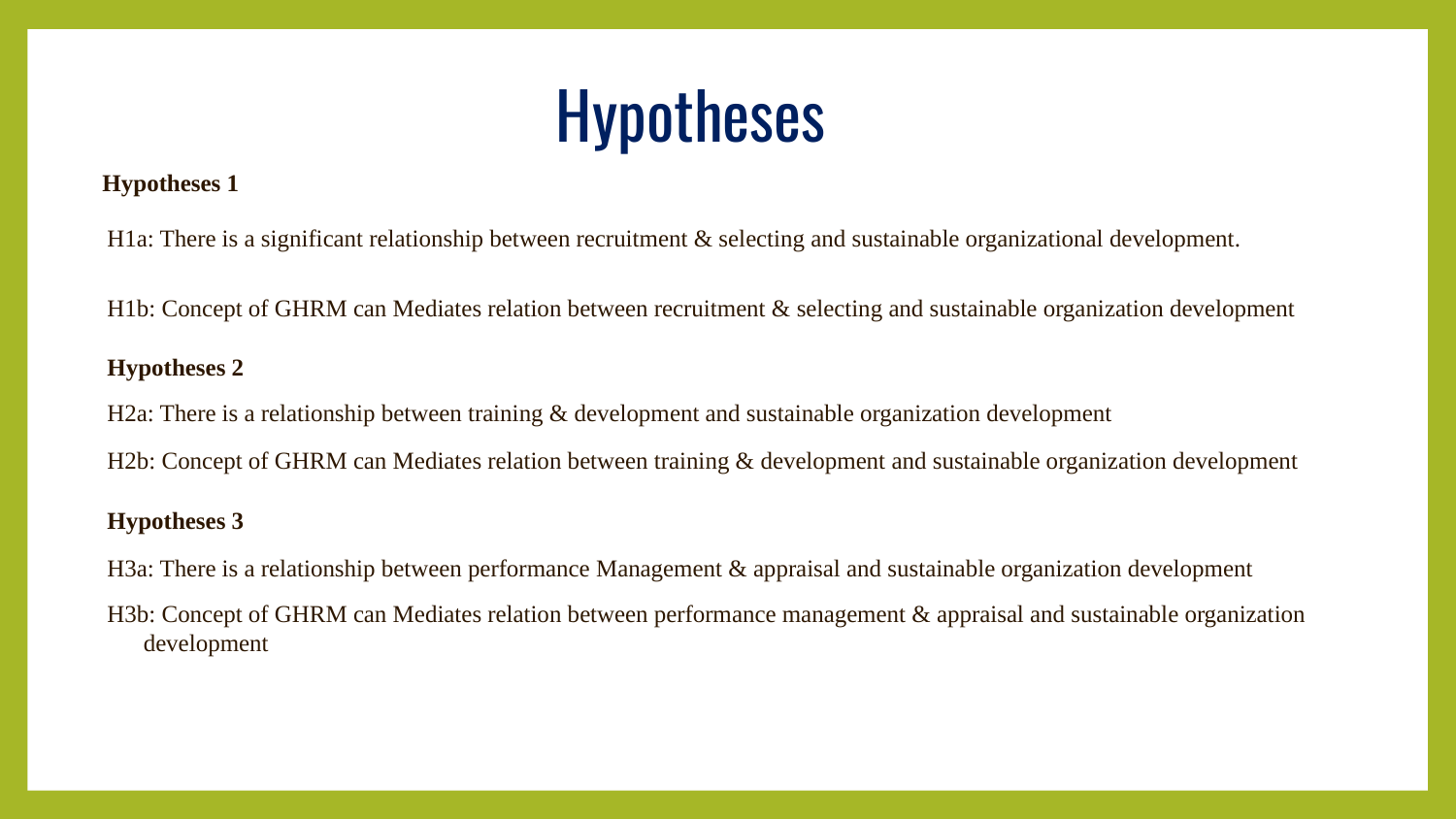

Hypotheses
     Hypotheses 1
      H1a: There is a significant relationship between recruitment & selecting and sustainable organizational development.
H1b: Concept of GHRM can Mediates relation between recruitment & selecting and sustainable organization development
Hypotheses 2
H2a: There is a relationship between training & development and sustainable organization development
H2b: Concept of GHRM can Mediates relation between training & development and sustainable organization development
Hypotheses 3
H3a: There is a relationship between performance Management & appraisal and sustainable organization development
H3b: Concept of GHRM can Mediates relation between performance management & appraisal and sustainable organization development
Organization
CULTURE